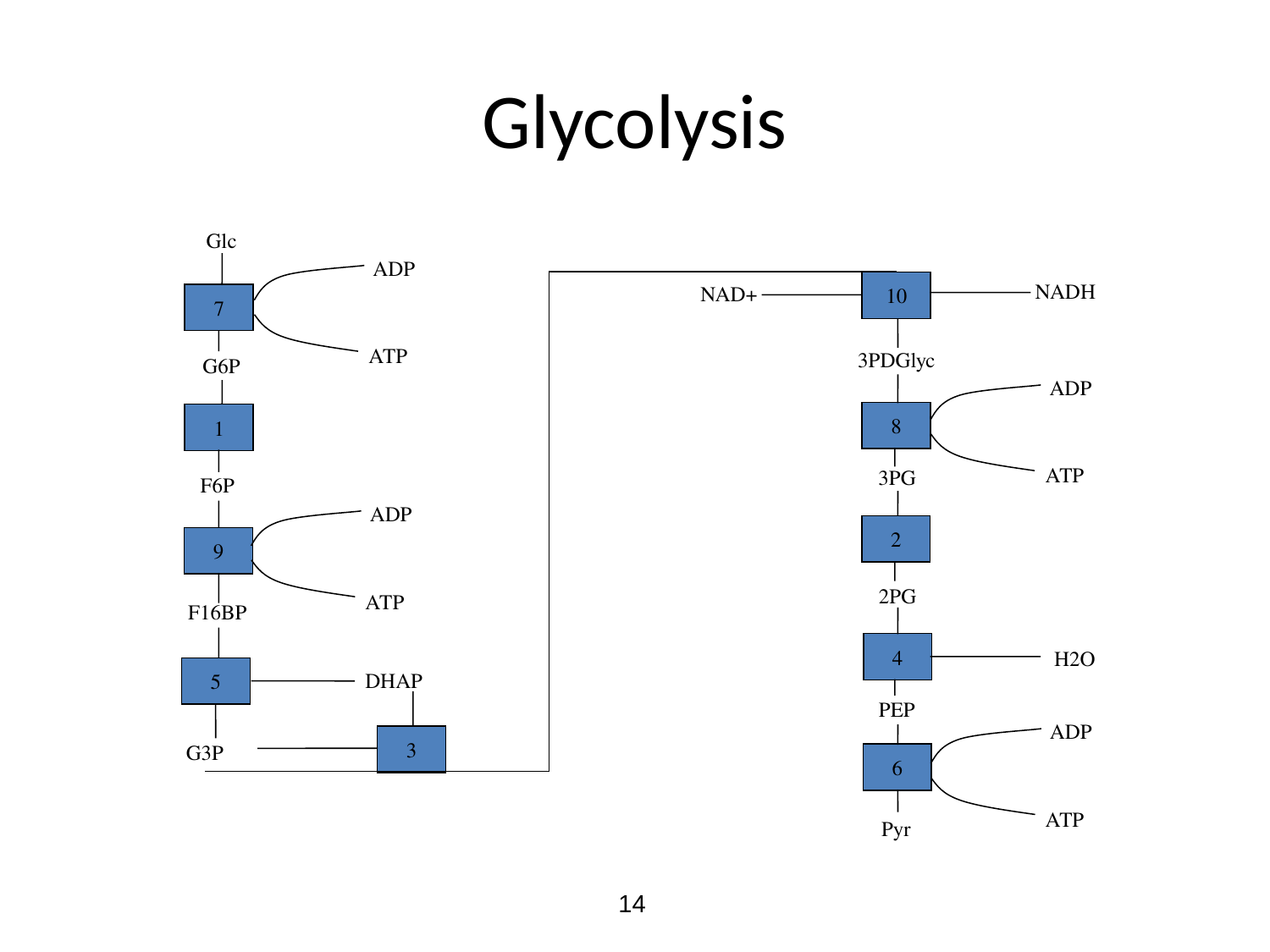

Glycolysis
Glc
ADP

ATP

NADH
10
NAD+
7

3PDGlyc
G6P
ADP

ATP

8
1

3PG
F6P

ADP

ATP

2
9

2PG
F16BP

4
H2O

5
DHAP

PEP

ADP

ATP

3
G3P
6

Pyr
14